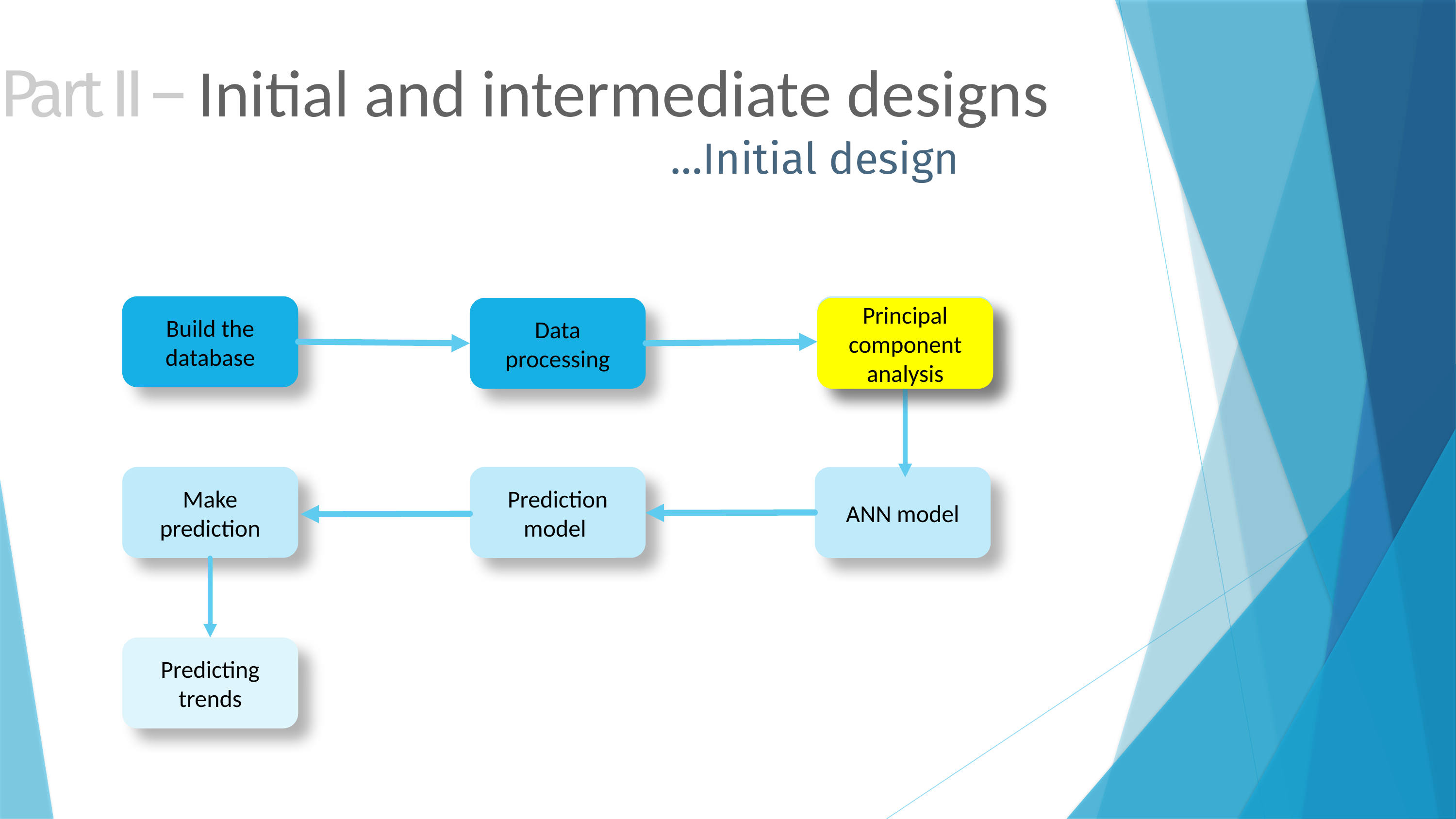

Part II – Initial and intermediate designs

…Initial design
Build the database
Decision Tree
Data processing
Principal component analysis

Prediction model
Make prediction
ANN model
Predicting trends